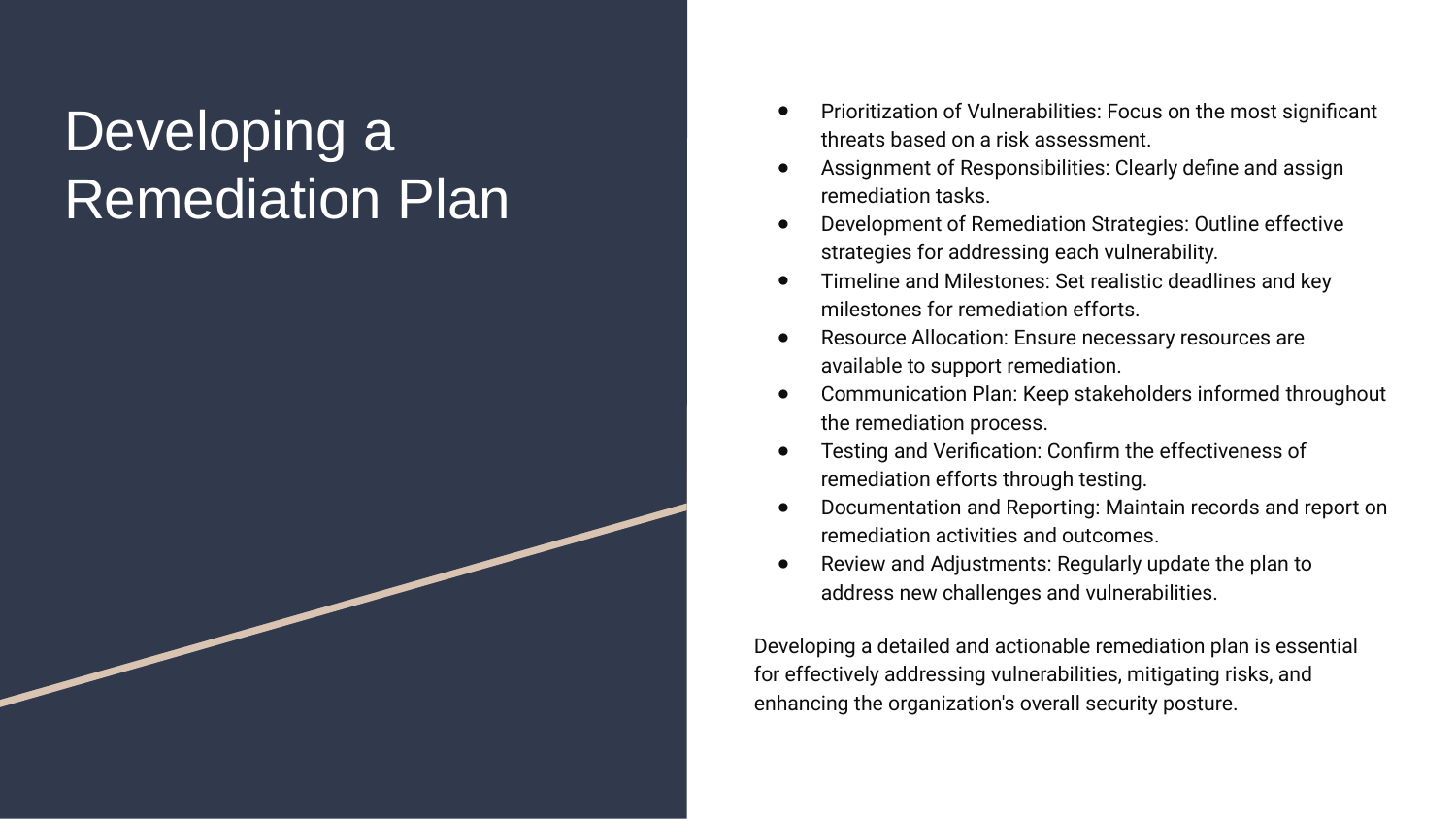

# Developing a Remediation Plan
Prioritization of Vulnerabilities: Focus on the most significant threats based on a risk assessment.
Assignment of Responsibilities: Clearly define and assign remediation tasks.
Development of Remediation Strategies: Outline effective strategies for addressing each vulnerability.
Timeline and Milestones: Set realistic deadlines and key milestones for remediation efforts.
Resource Allocation: Ensure necessary resources are available to support remediation.
Communication Plan: Keep stakeholders informed throughout the remediation process.
Testing and Verification: Confirm the effectiveness of remediation efforts through testing.
Documentation and Reporting: Maintain records and report on remediation activities and outcomes.
Review and Adjustments: Regularly update the plan to address new challenges and vulnerabilities.
Developing a detailed and actionable remediation plan is essential for effectively addressing vulnerabilities, mitigating risks, and enhancing the organization's overall security posture.